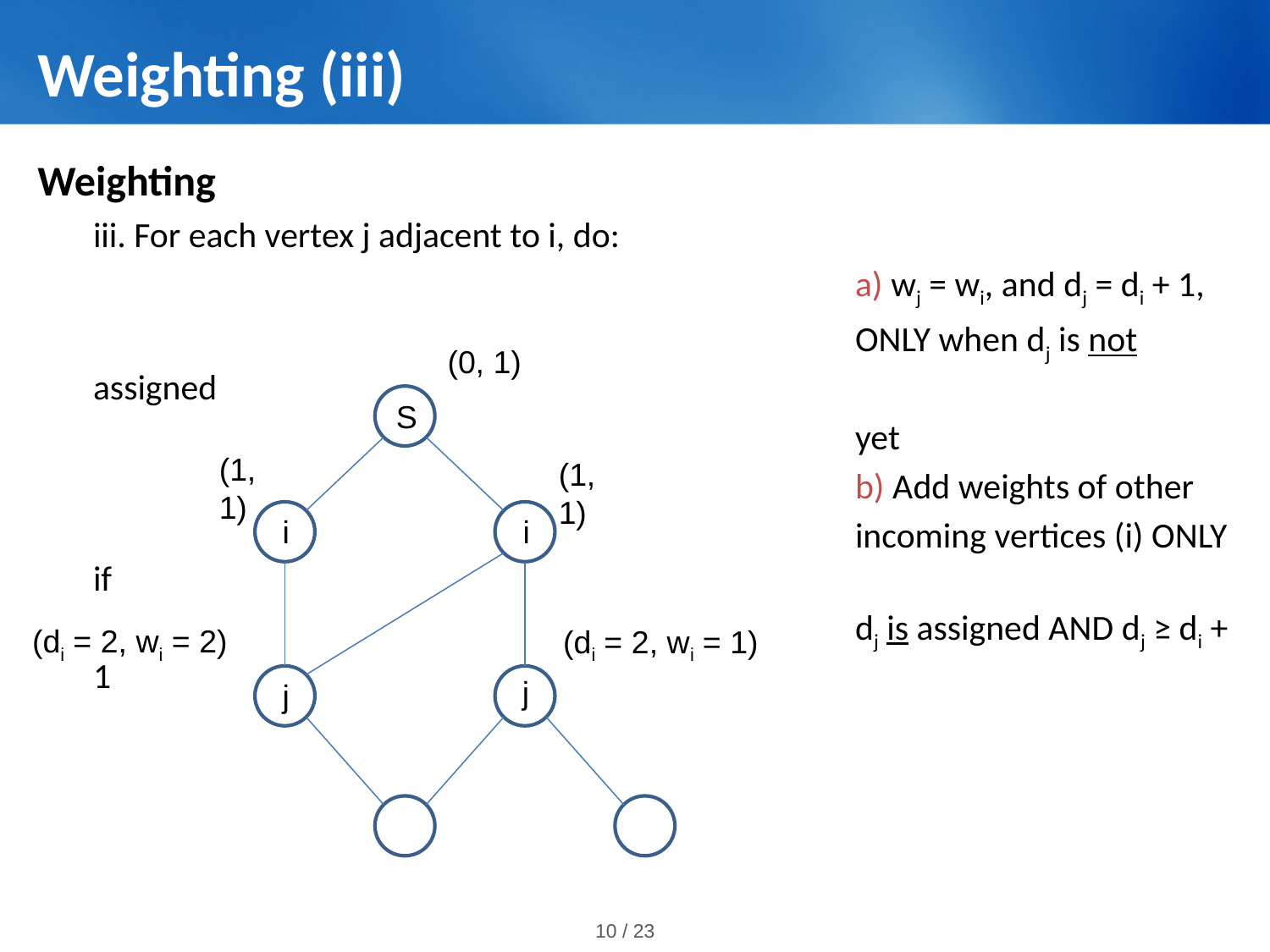

# Weighting (iii)
Weighting
iii. For each vertex j adjacent to i, do:
						a) wj = wi, and dj = di + 1,
						ONLY when dj is not assigned
						yet
						b) Add weights of other
						incoming vertices (i) ONLY if
						dj is assigned AND dj ≥ di + 1

(0, 1)

S
(1, 1)
(1, 1)

i
i
(di = 2, wi = 2)
(di = 2, wi = 1)

j
j